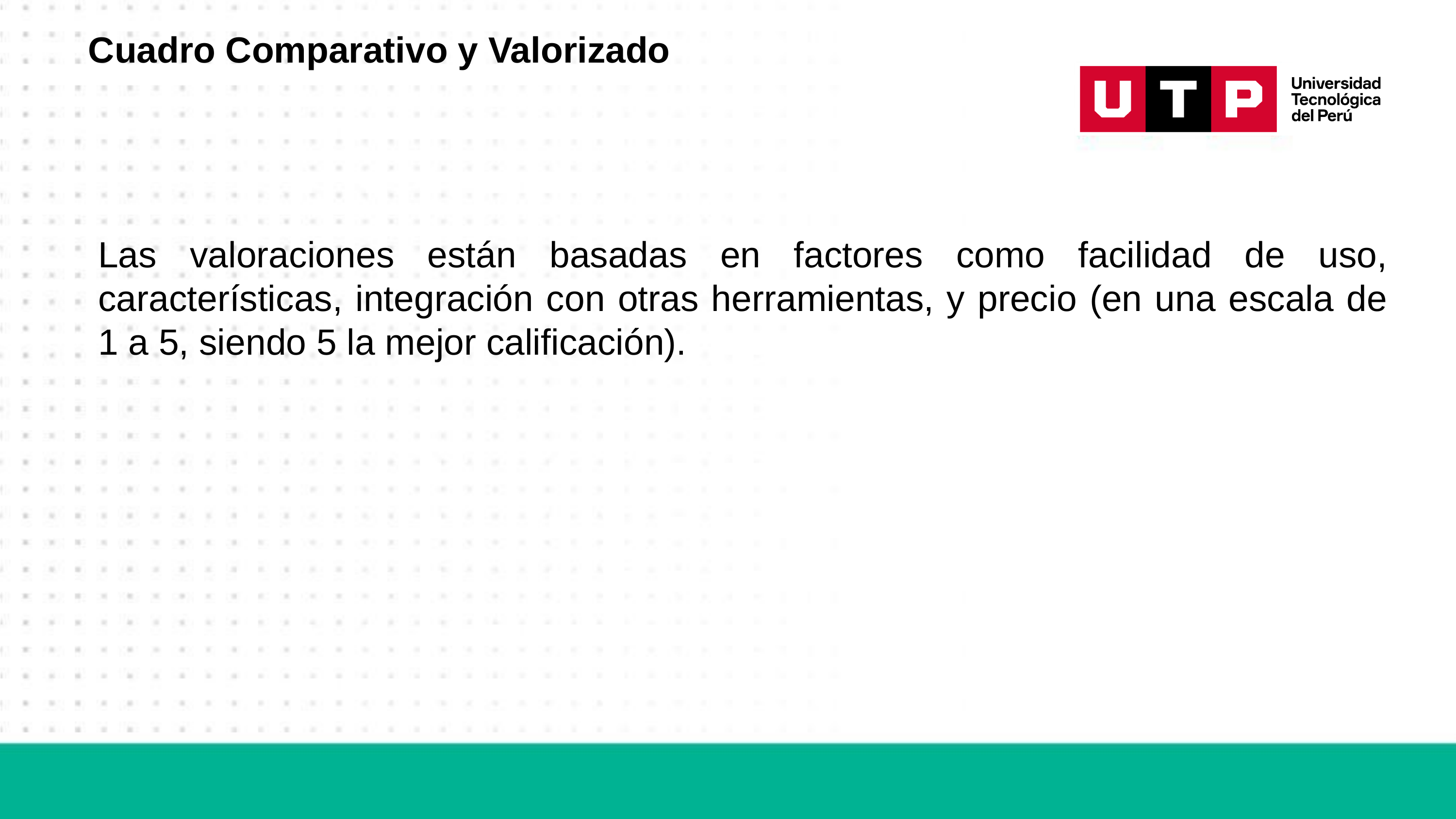

# Cuadro Comparativo y Valorizado
Las valoraciones están basadas en factores como facilidad de uso, características, integración con otras herramientas, y precio (en una escala de 1 a 5, siendo 5 la mejor calificación).